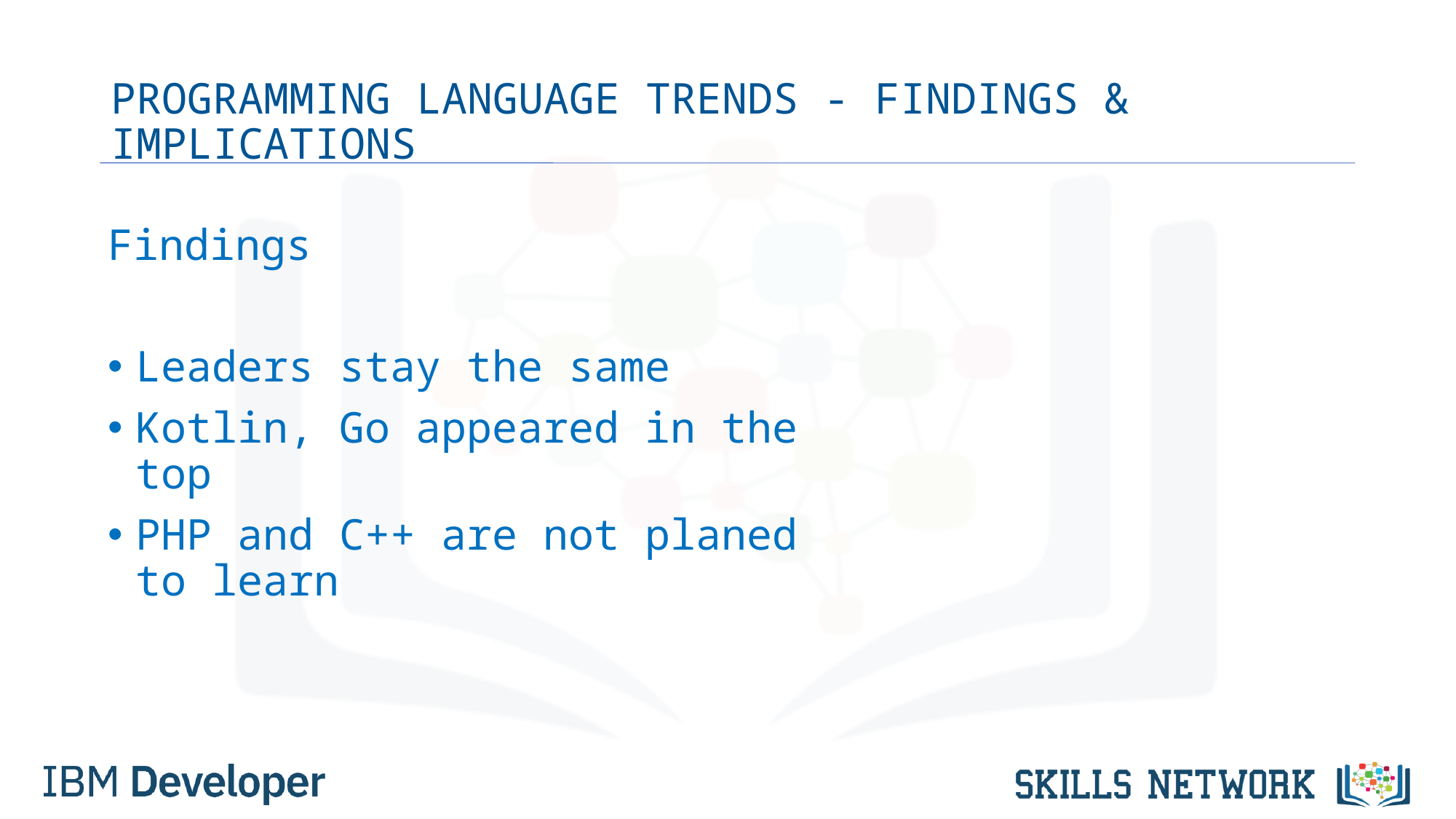

# PROGRAMMING LANGUAGE TRENDS - FINDINGS & IMPLICATIONS
Findings

Leaders stay the same
Kotlin, Go appeared in the top
PHP and C++ are not planed to learn